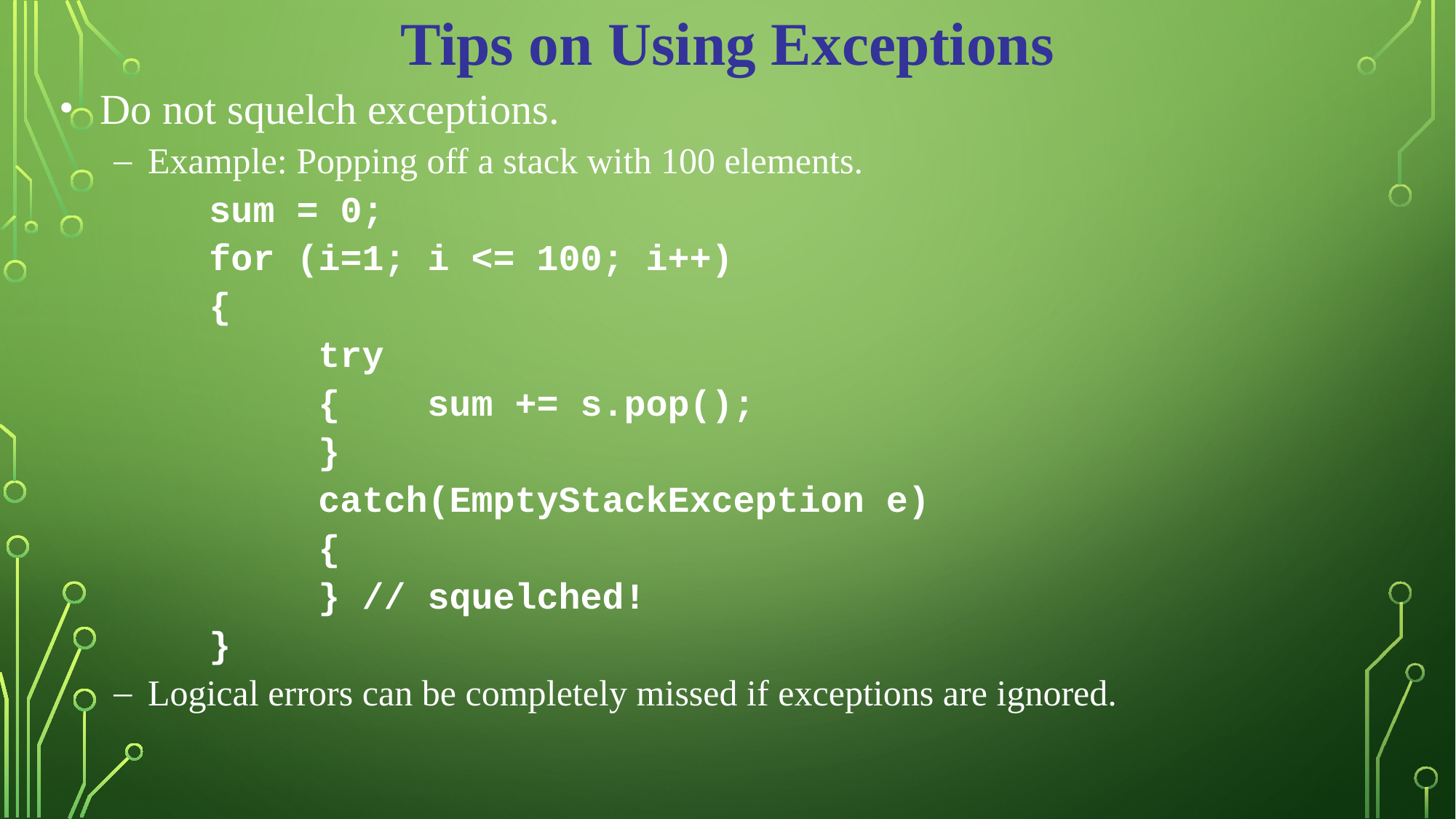

Tips on Using Exceptions
Do not squelch exceptions.
Example: Popping off a stack with 100 elements.
		sum = 0;
		for (i=1; i <= 100; i++)
		{
			try
			{	sum += s.pop();
			}
			catch(EmptyStackException e)
			{
			} // squelched!
		}
Logical errors can be completely missed if exceptions are ignored.